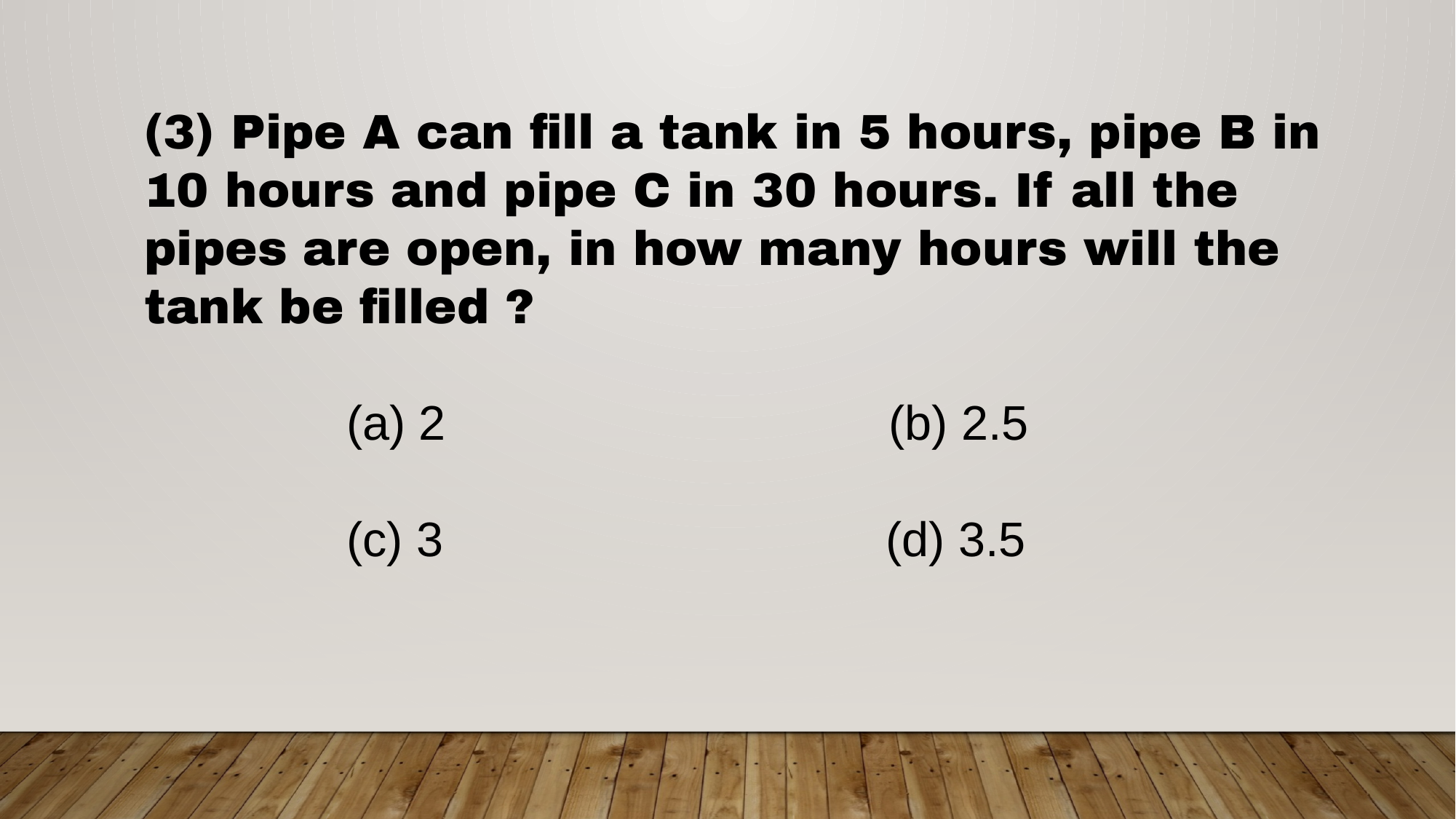

(3) Pipe A can fill a tank in 5 hours, pipe B in 10 hours and pipe C in 30 hours. If all the pipes are open, in how many hours will the tank be filled ?

               (a) 2                                 (b) 2.5

               (c) 3                                 (d) 3.5